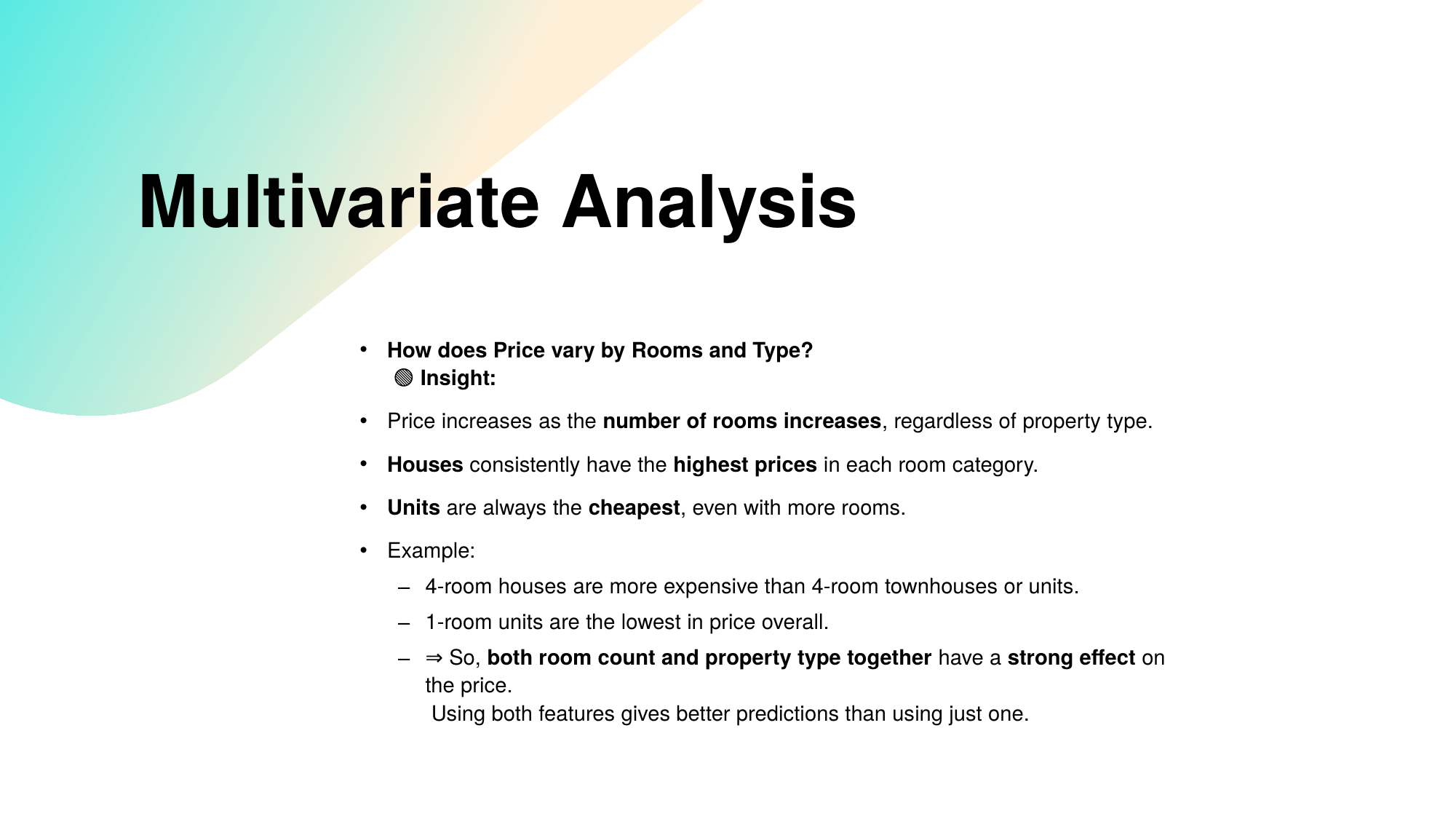

# Multivariate Analysis
How does Price vary by Rooms and Type?
 🟢 Insight:
Price increases as the number of rooms increases, regardless of property type.
Houses consistently have the highest prices in each room category.
Units are always the cheapest, even with more rooms.
Example:
4-room houses are more expensive than 4-room townhouses or units.
1-room units are the lowest in price overall.
⇒ So, both room count and property type together have a strong effect on the price.
 Using both features gives better predictions than using just one.